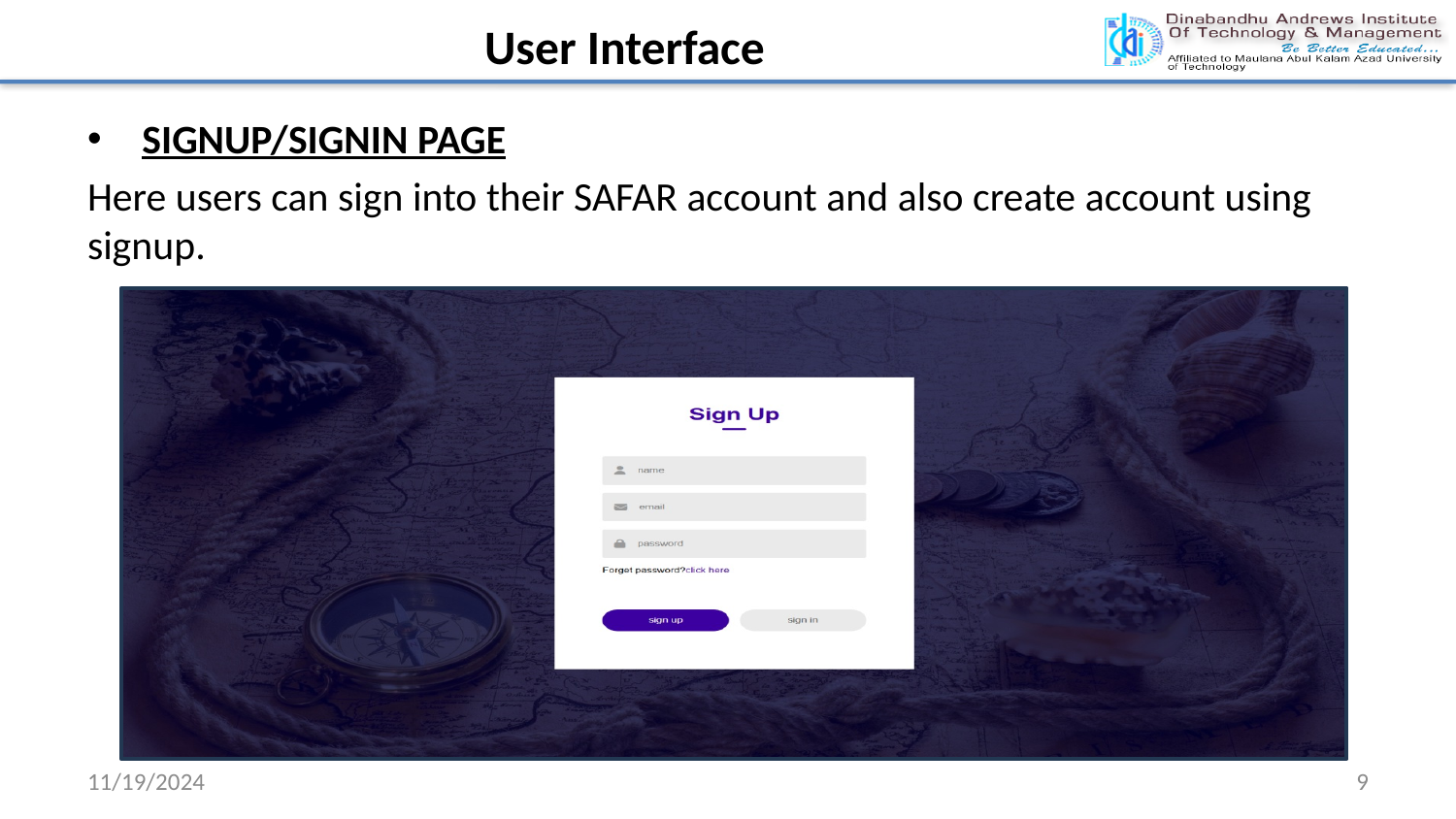

User Interface
SIGNUP/SIGNIN PAGE
Here users can sign into their SAFAR account and also create account using signup.

.

11/19/2024
9